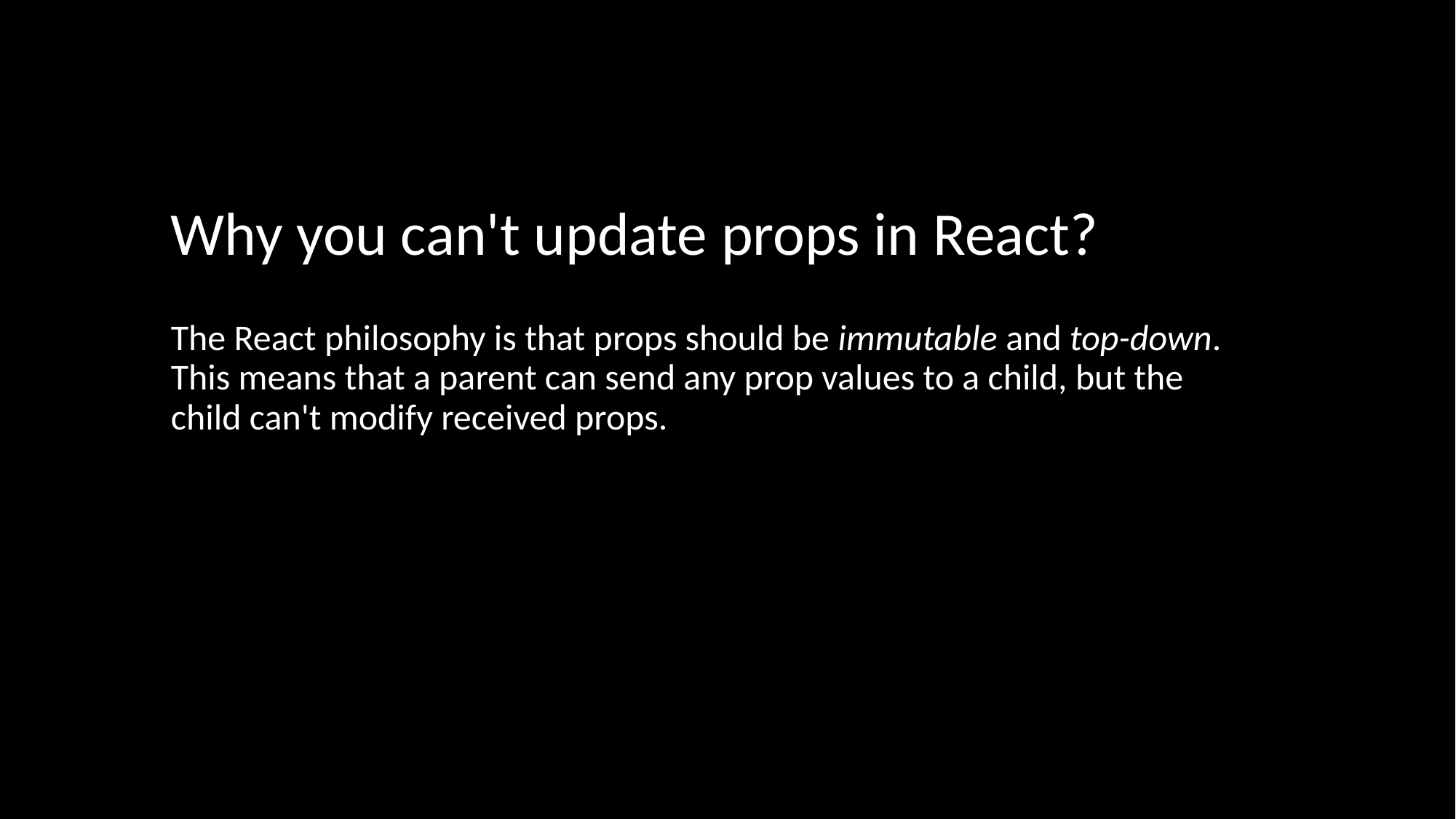

# Why you can't update props in React?
The React philosophy is that props should be immutable and top-down. This means that a parent can send any prop values to a child, but the child can't modify received props.